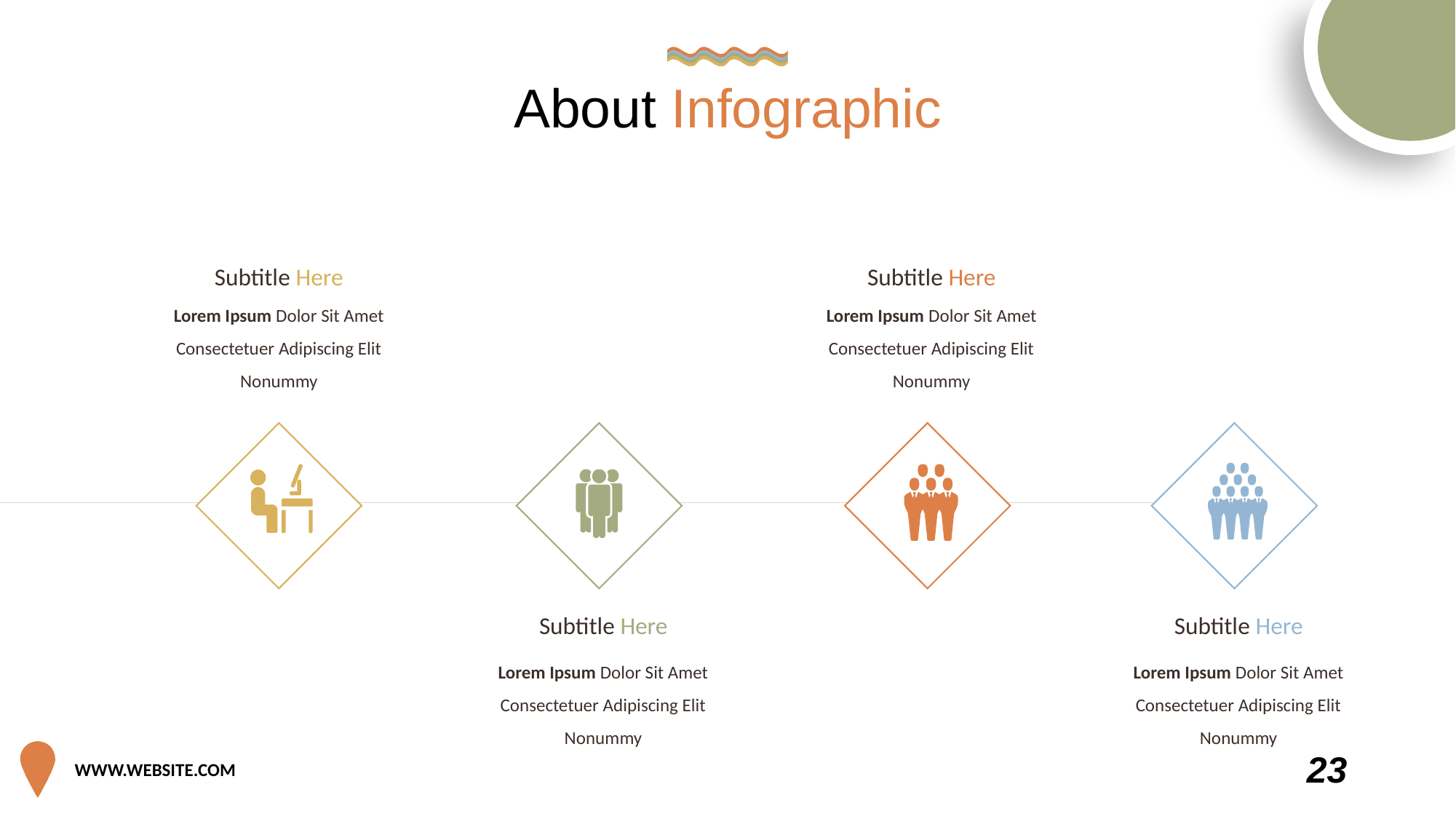

About Infographic
Subtitle Here
Subtitle Here
Lorem Ipsum Dolor Sit Amet Consectetuer Adipiscing Elit Nonummy
Lorem Ipsum Dolor Sit Amet Consectetuer Adipiscing Elit Nonummy

Subtitle Here
Subtitle Here
Lorem Ipsum Dolor Sit Amet Consectetuer Adipiscing Elit Nonummy
Lorem Ipsum Dolor Sit Amet Consectetuer Adipiscing Elit Nonummy

23
WWW.WEBSITE.COM